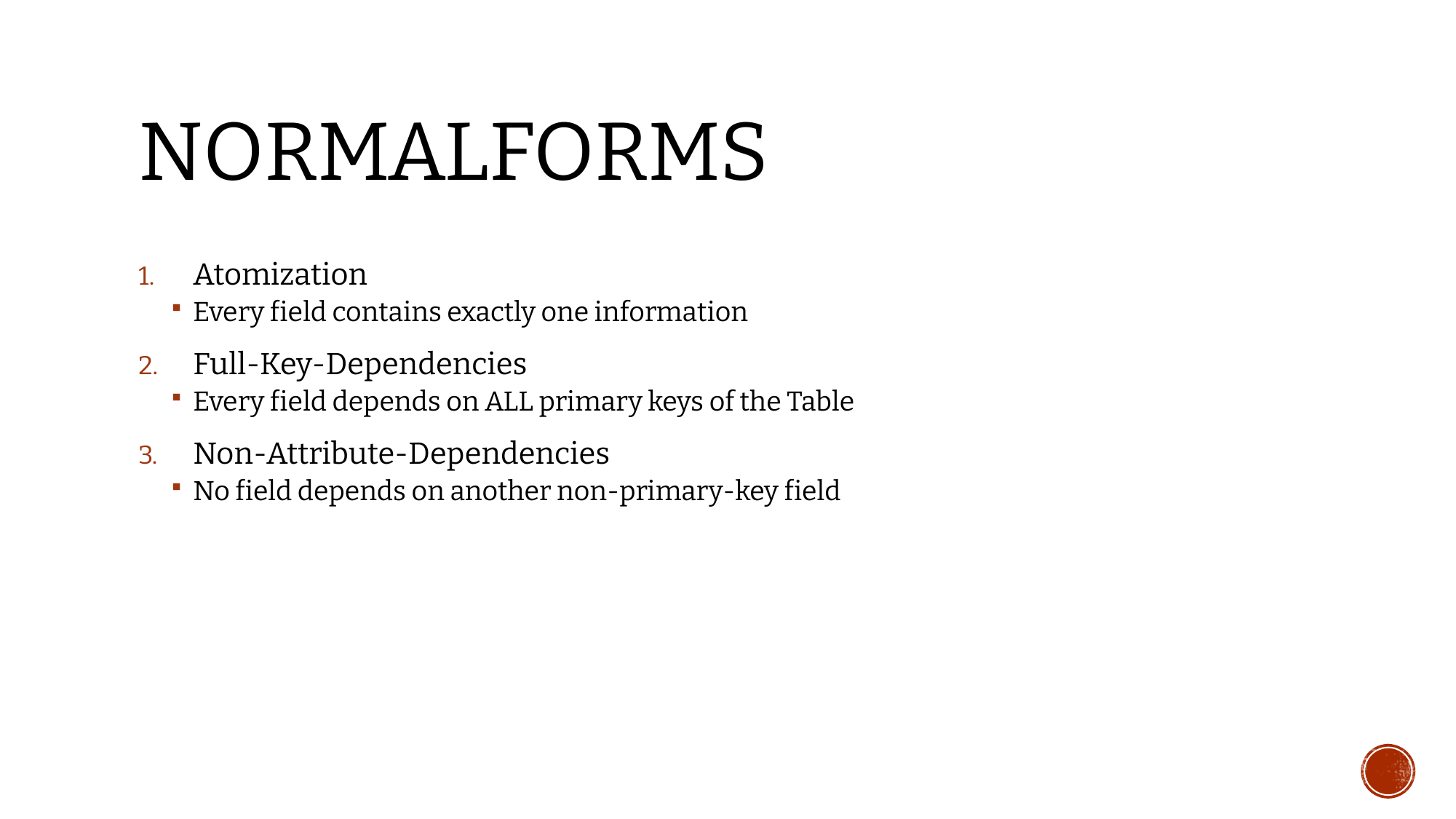

# Normalforms
Atomization
Every field contains exactly one information
Full-Key-Dependencies
Every field depends on ALL primary keys of the Table
Non-Attribute-Dependencies
No field depends on another non-primary-key field